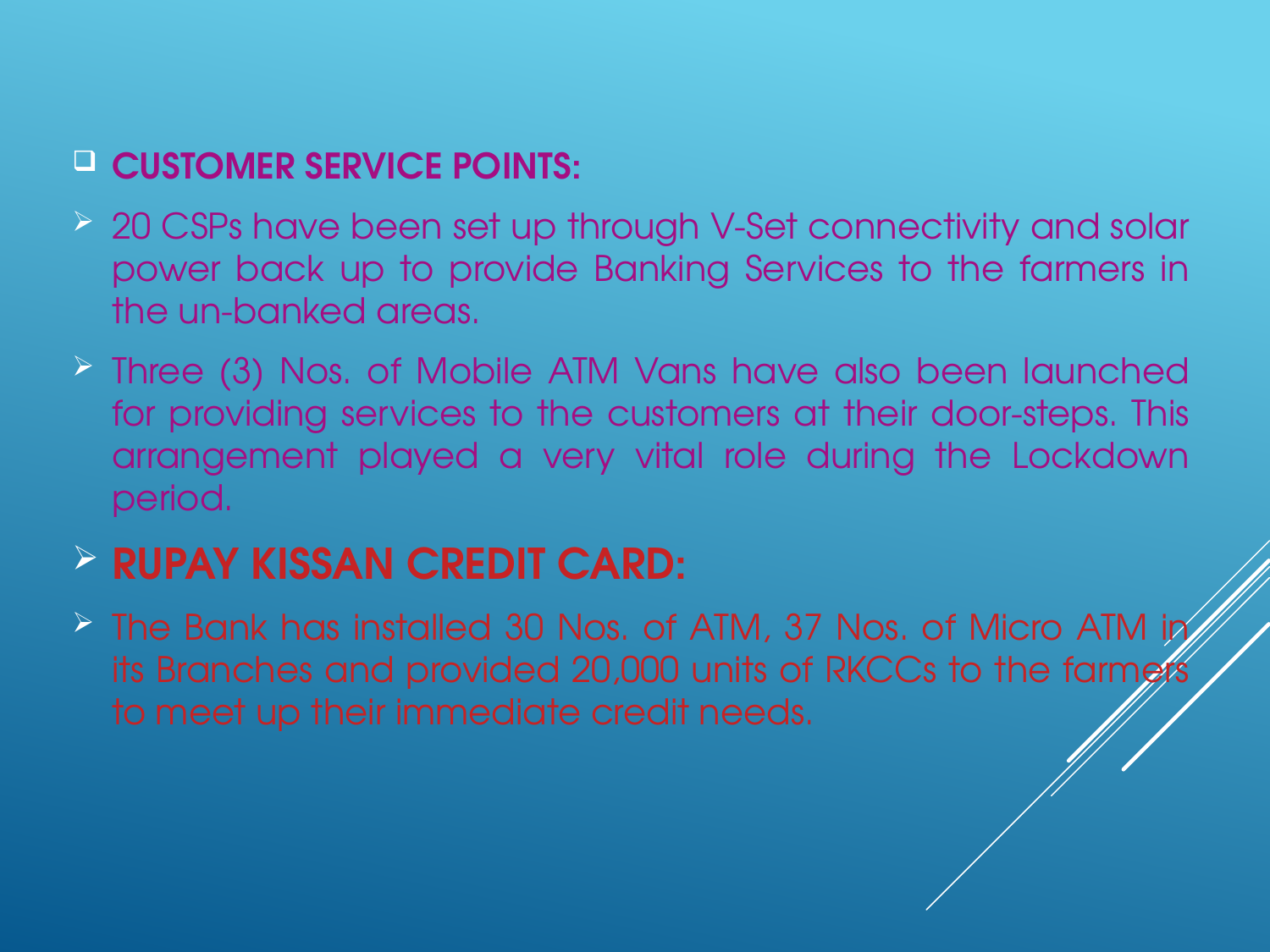

Customer Service Points:
20 CSPs have been set up through V-Set connectivity and solar power back up to provide Banking Services to the farmers in the un-banked areas.
Three (3) Nos. of Mobile ATM Vans have also been launched for providing services to the customers at their door-steps. This arrangement played a very vital role during the Lockdown period.
Rupay Kissan Credit Card:
The Bank has installed 30 Nos. of ATM, 37 Nos. of Micro ATM in its Branches and provided 20,000 units of RKCCs to the farmers to meet up their immediate credit needs.